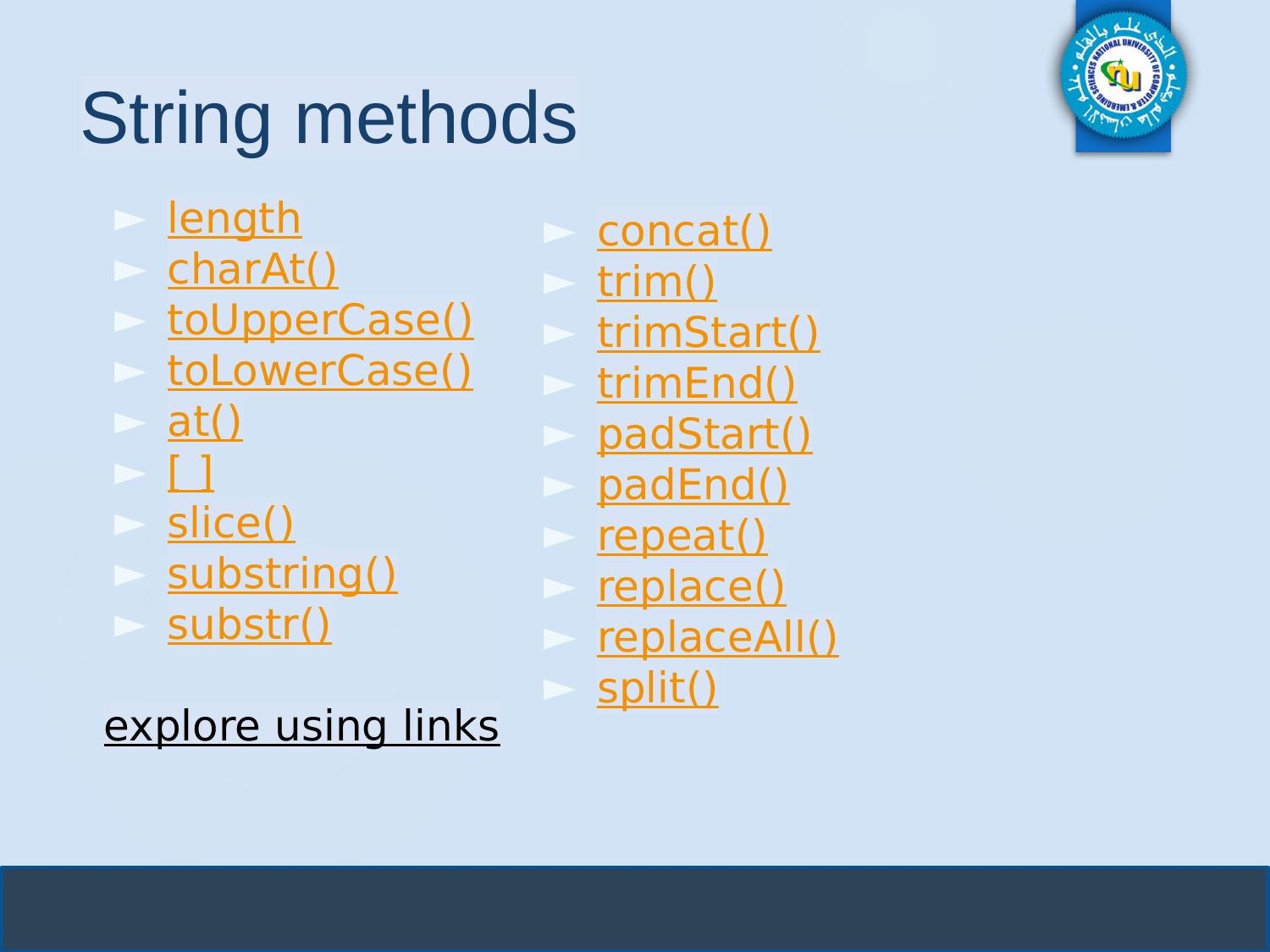

# String methods
length
charAt()
toUpperCase()
toLowerCase()
at()
[ ]
slice()
substring()
substr()

explore using links

concat()
trim()
trimStart()
trimEnd()
padStart()
padEnd()
repeat()
replace()
replaceAll()
split()